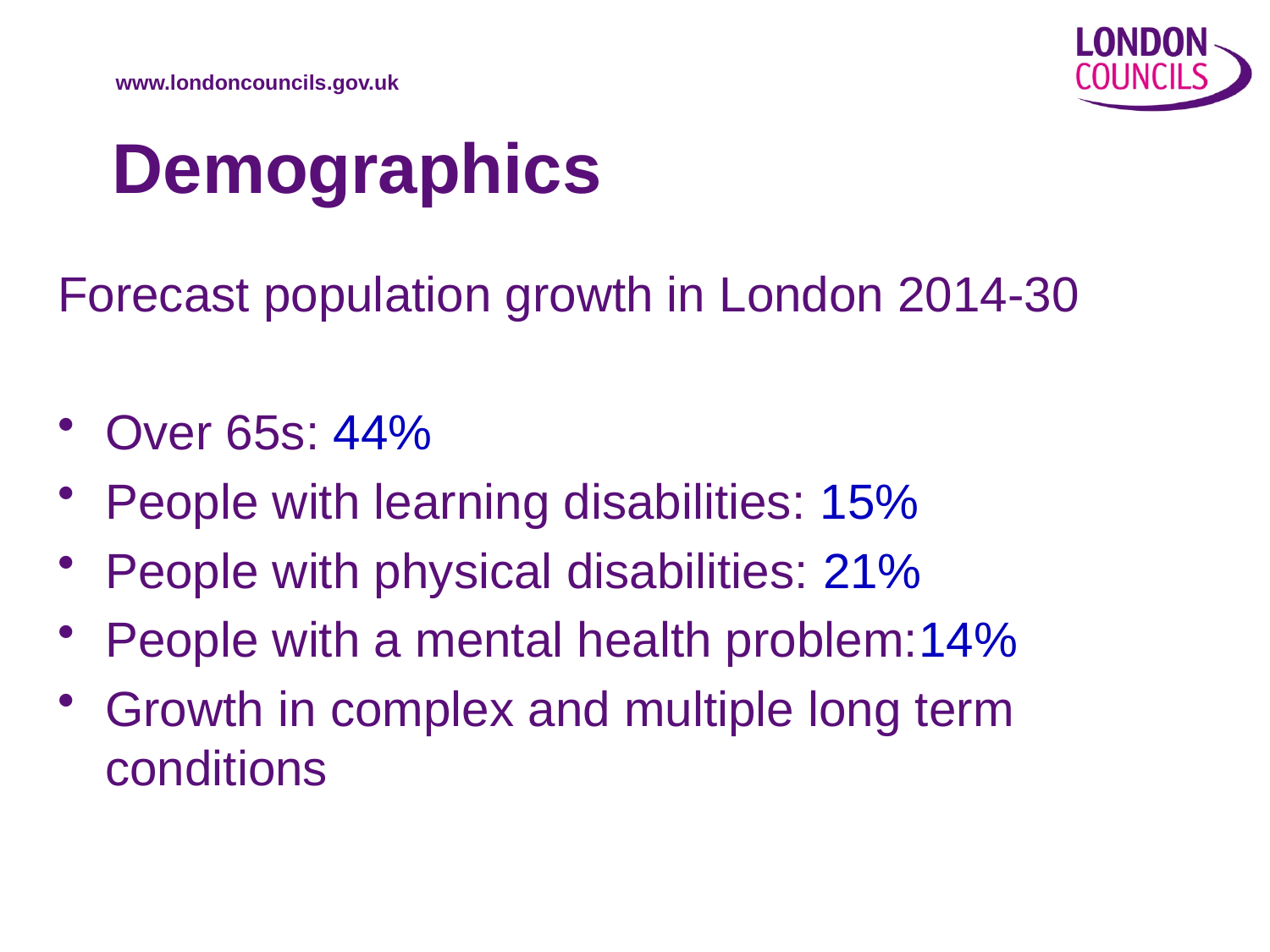

# Demographics
Forecast population growth in London 2014-30

Over 65s: 44%
People with learning disabilities: 15%
People with physical disabilities: 21%
People with a mental health problem:14%
Growth in complex and multiple long term conditions